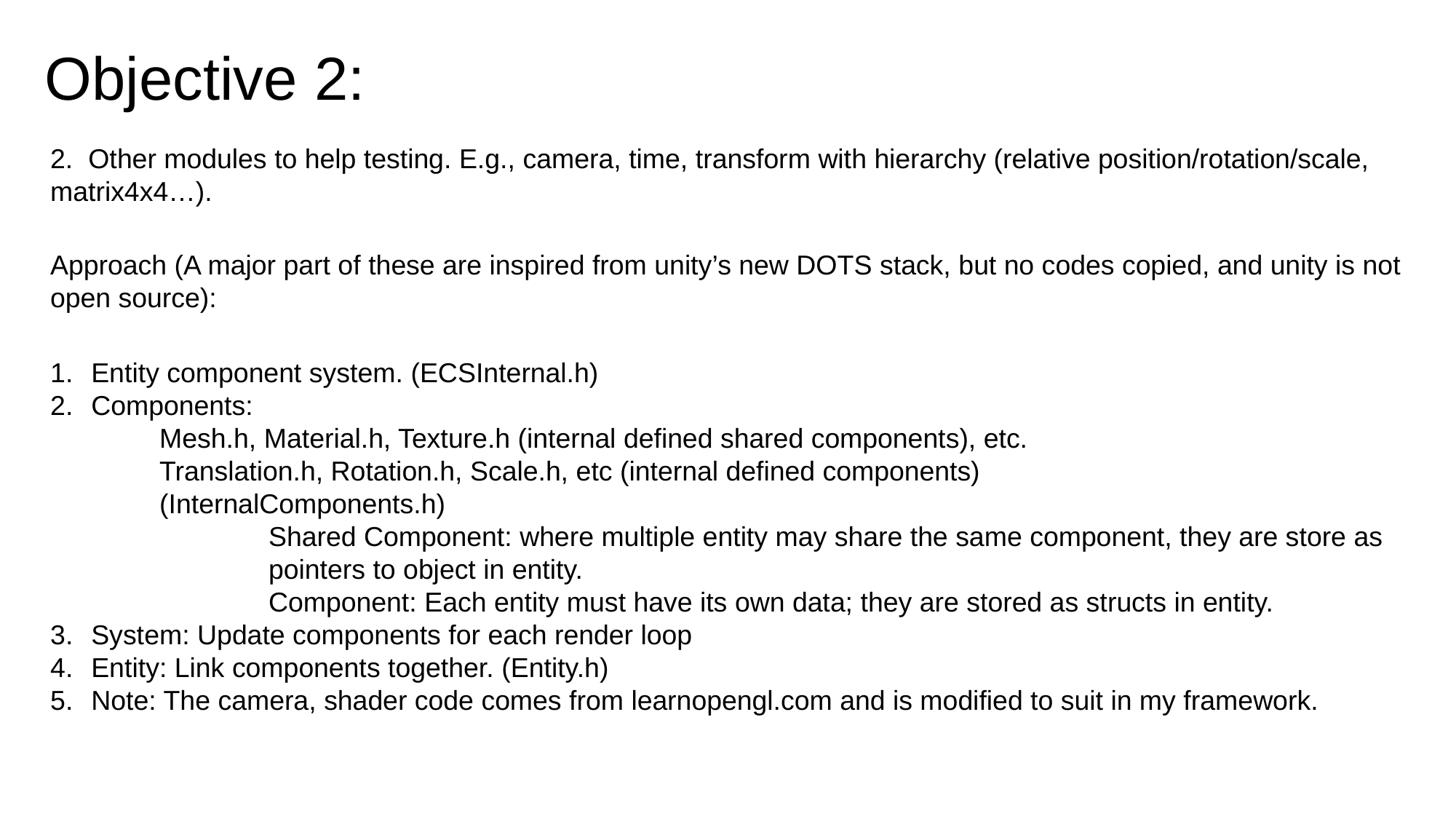

Objective 2:
2.  Other modules to help testing. E.g., camera, time, transform with hierarchy (relative position/rotation/scale, matrix4x4…).
Approach (A major part of these are inspired from unity’s new DOTS stack, but no codes copied, and unity is not open source):
Entity component system. (ECSInternal.h)
Components:
	Mesh.h, Material.h, Texture.h (internal defined shared components), etc.
	Translation.h, Rotation.h, Scale.h, etc (internal defined components)
	(InternalComponents.h)
		Shared Component: where multiple entity may share the same component, they are store as 		pointers to object in entity.
		Component: Each entity must have its own data; they are stored as structs in entity.
System: Update components for each render loop
Entity: Link components together. (Entity.h)
Note: The camera, shader code comes from learnopengl.com and is modified to suit in my framework.